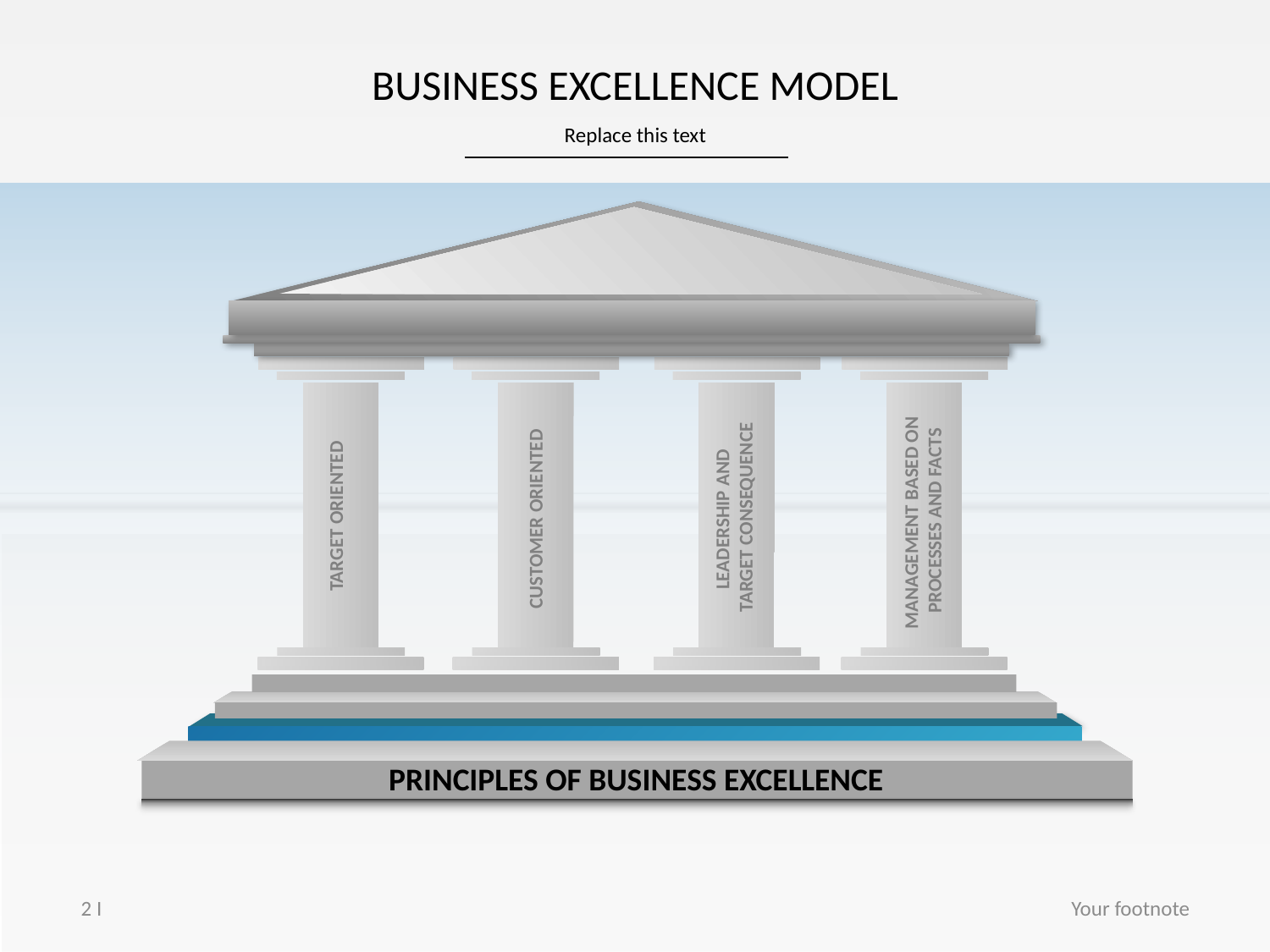

# BUSINESS EXCELLENCE MODEL
Replace this text

LEADERSHIP AND
TARGET CONSEQUENCE
MANAGEMENT BASED ON
PROCESSES AND FACTS
TARGET ORIENTED
CUSTOMER ORIENTED

PRINCIPLES OF BUSINESS EXCELLENCE
2 I

Your footnote